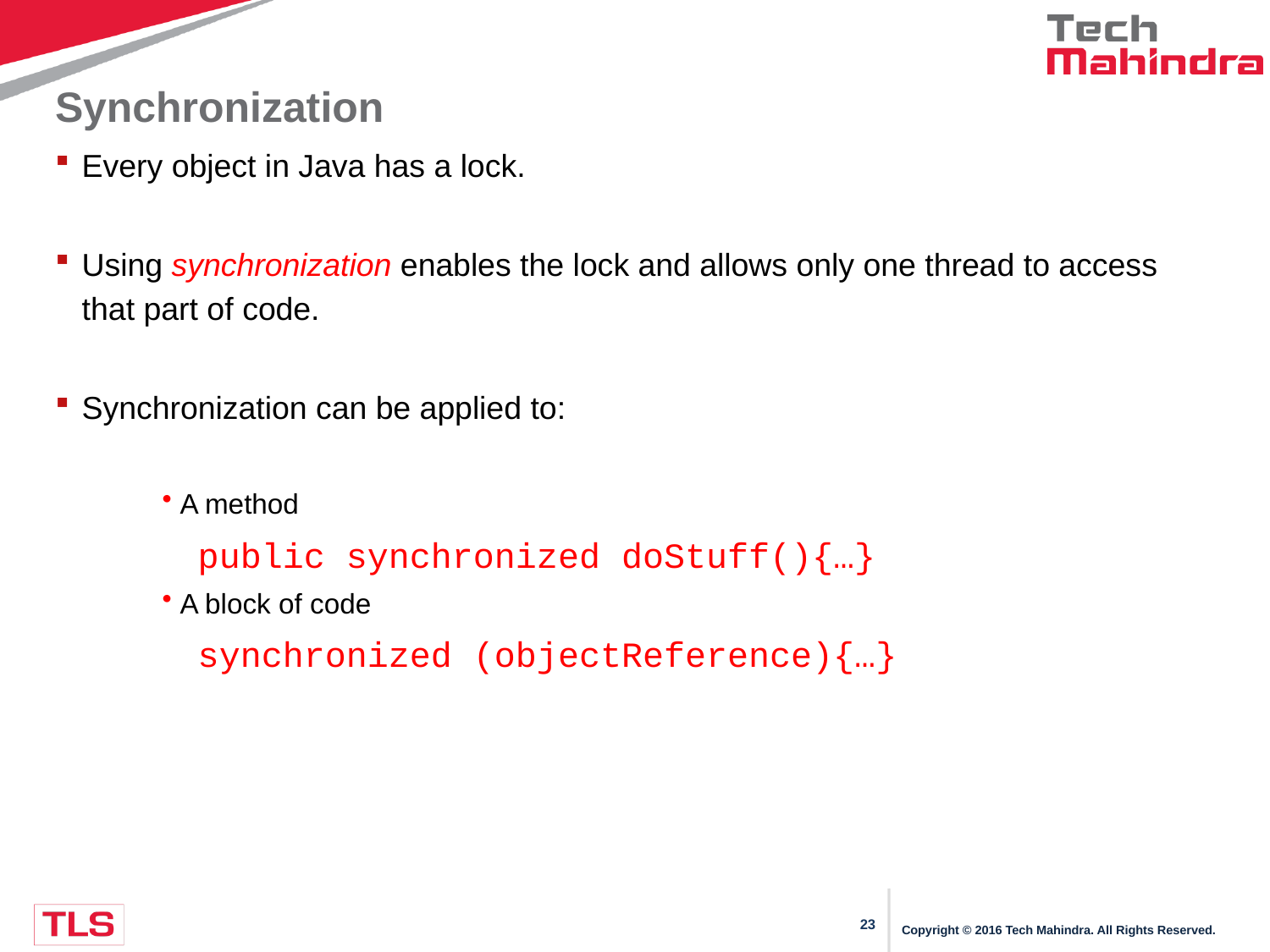

# Synchronization
Every object in Java has a lock.

Using synchronization enables the lock and allows only one thread to access that part of code.

Synchronization can be applied to:

A method
public synchronized doStuff(){…}
A block of code
synchronized (objectReference){…}

Copyright © 2016 Tech Mahindra. All Rights Reserved.